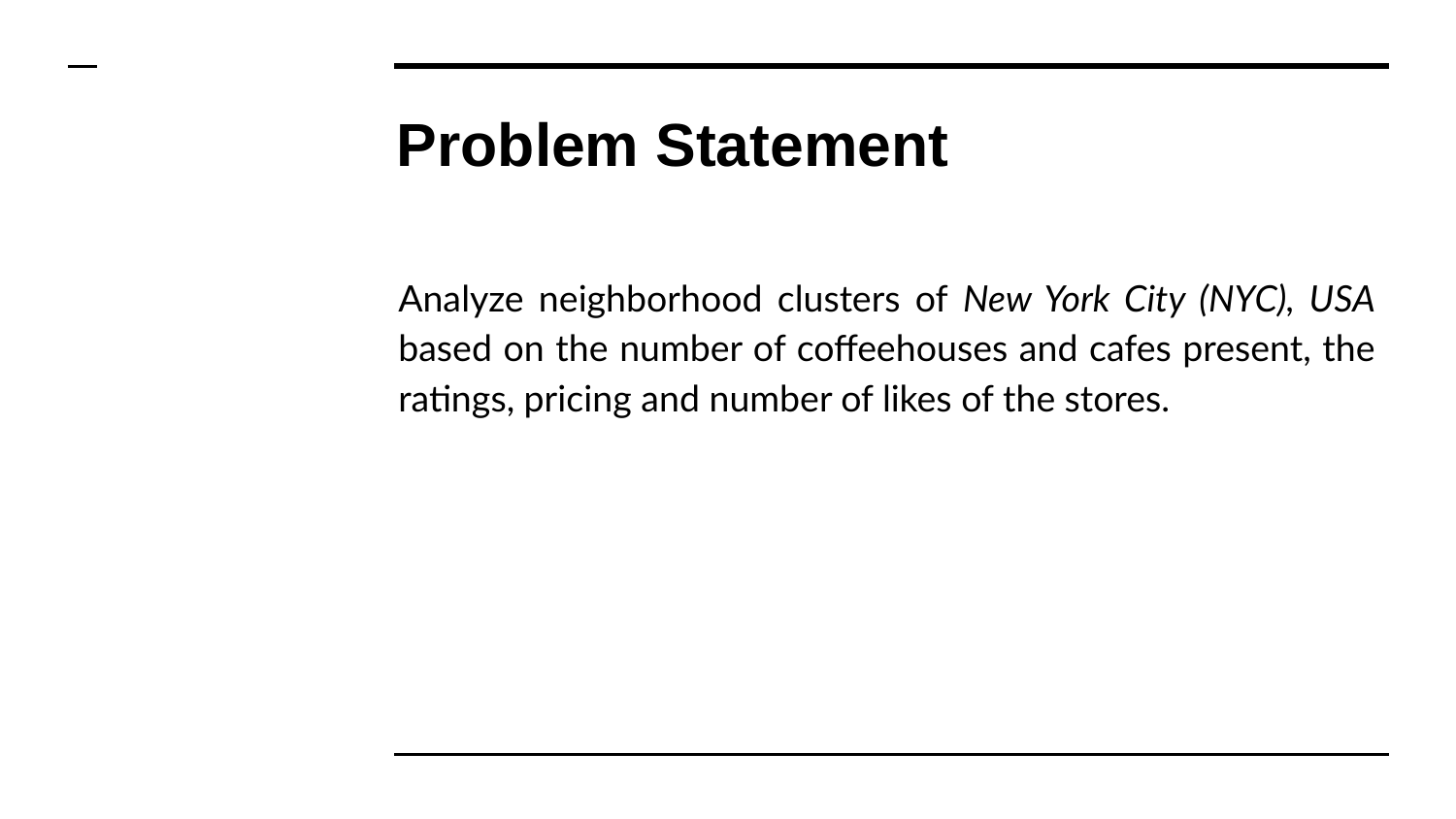

# Problem Statement
Analyze neighborhood clusters of New York City (NYC), USA based on the number of coffeehouses and cafes present, the ratings, pricing and number of likes of the stores.